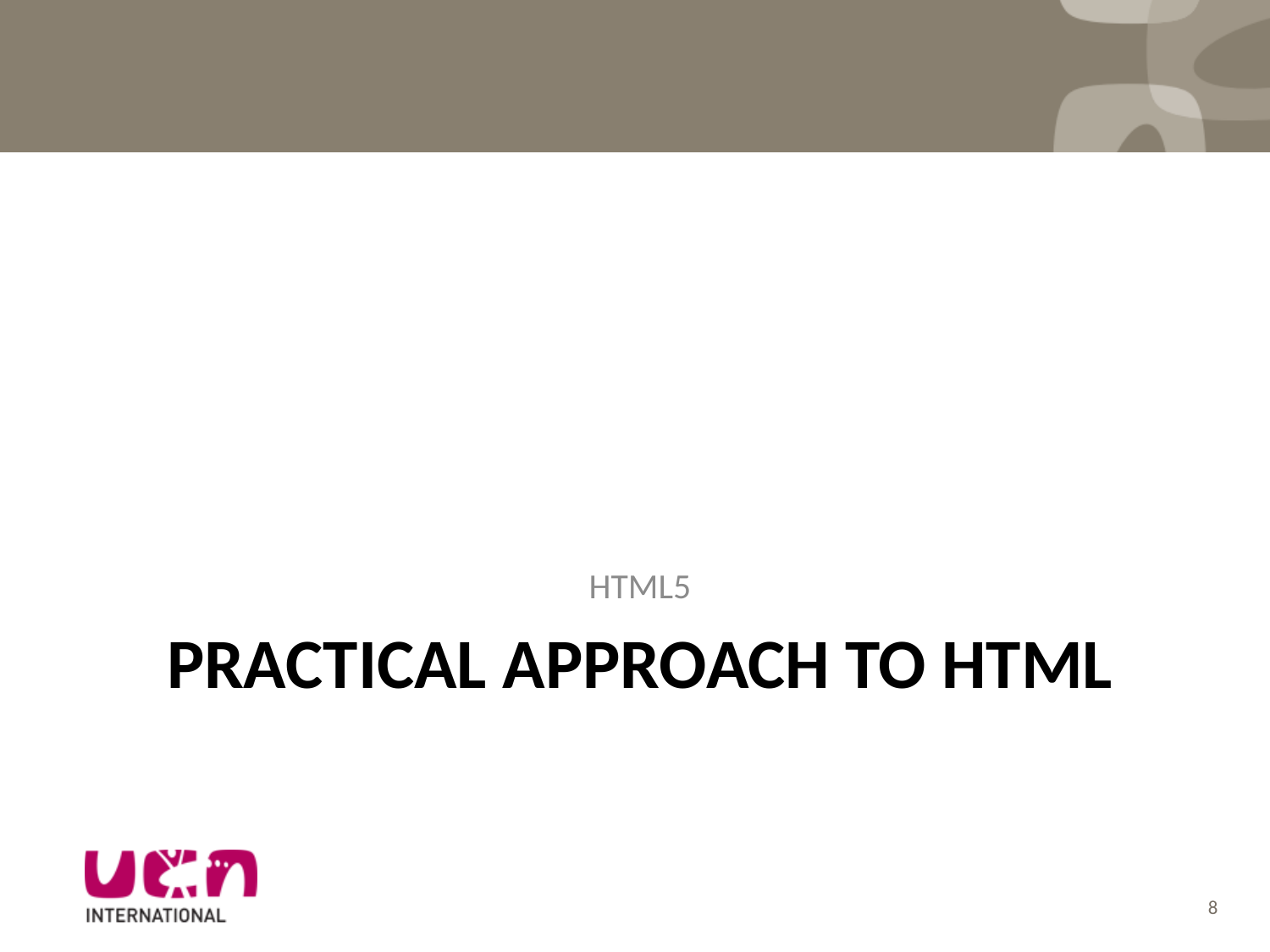

HTML5
# Practical approach to HTML

8